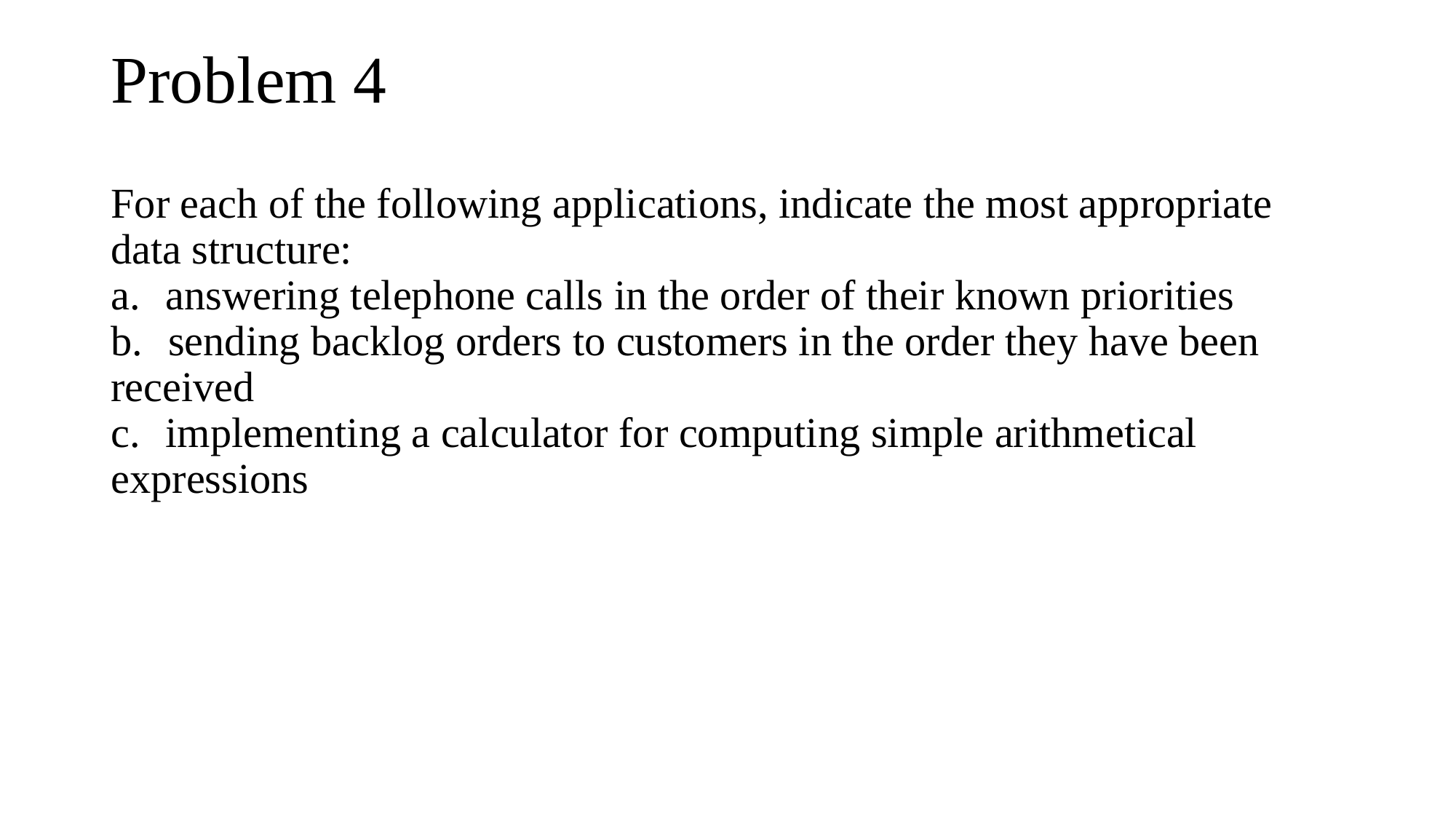

# Problem 4
For each of the following applications, indicate the most appropriate data structure:
a. answering telephone calls in the order of their known priorities
b. sending backlog orders to customers in the order they have been received
c. implementing a calculator for computing simple arithmetical expressions